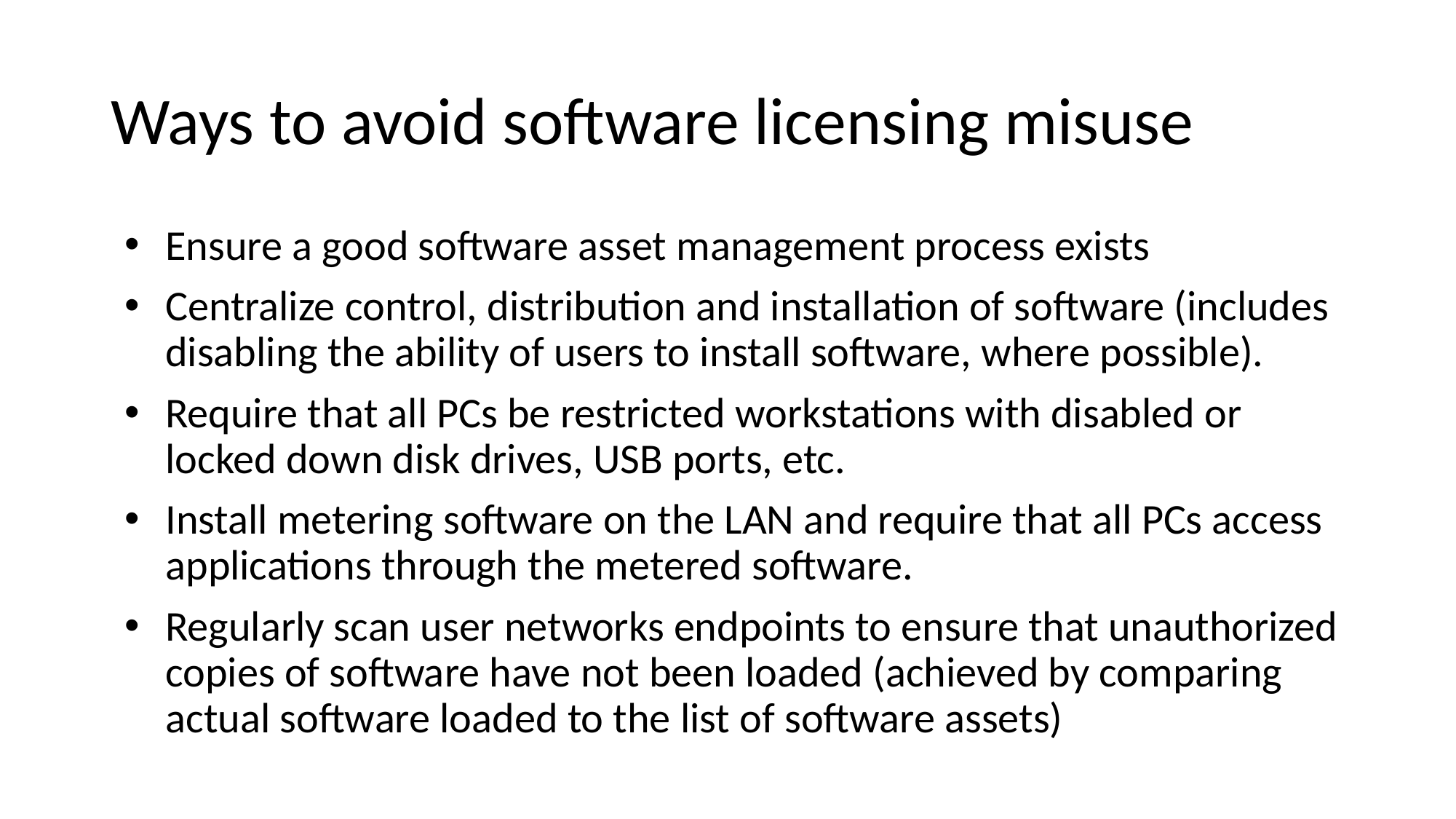

# Ways to avoid software licensing misuse
Ensure a good software asset management process exists
Centralize control, distribution and installation of software (includes disabling the ability of users to install software, where possible).
Require that all PCs be restricted workstations with disabled or locked down disk drives, USB ports, etc.
Install metering software on the LAN and require that all PCs access applications through the metered software.
Regularly scan user networks endpoints to ensure that unauthorized copies of software have not been loaded (achieved by comparing actual software loaded to the list of software assets)